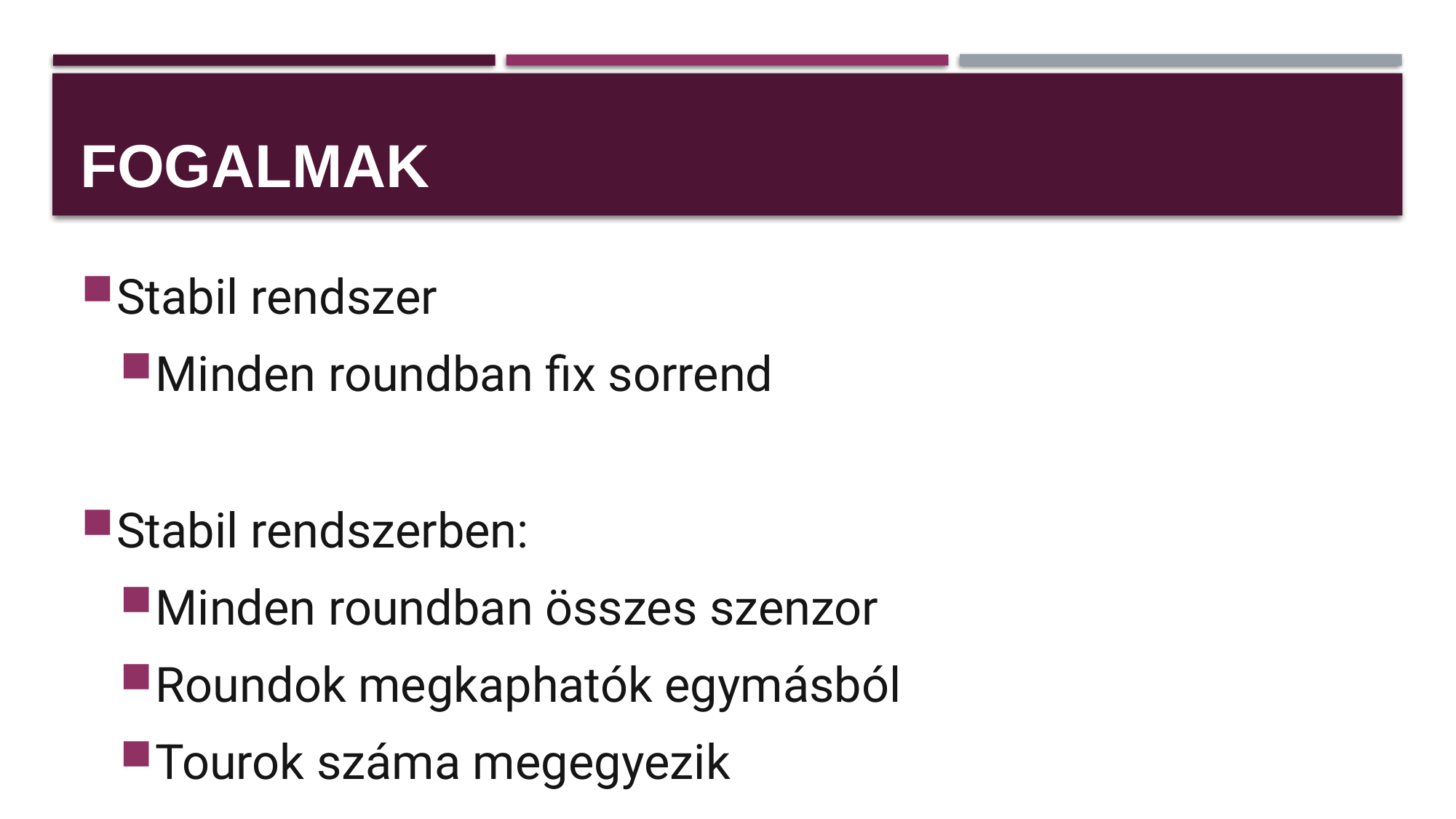

# FOGALMAK
Stabil rendszer
Minden roundban fix sorrend

Stabil rendszerben:
Minden roundban összes szenzor
Roundok megkaphatók egymásból
Tourok száma megegyezik